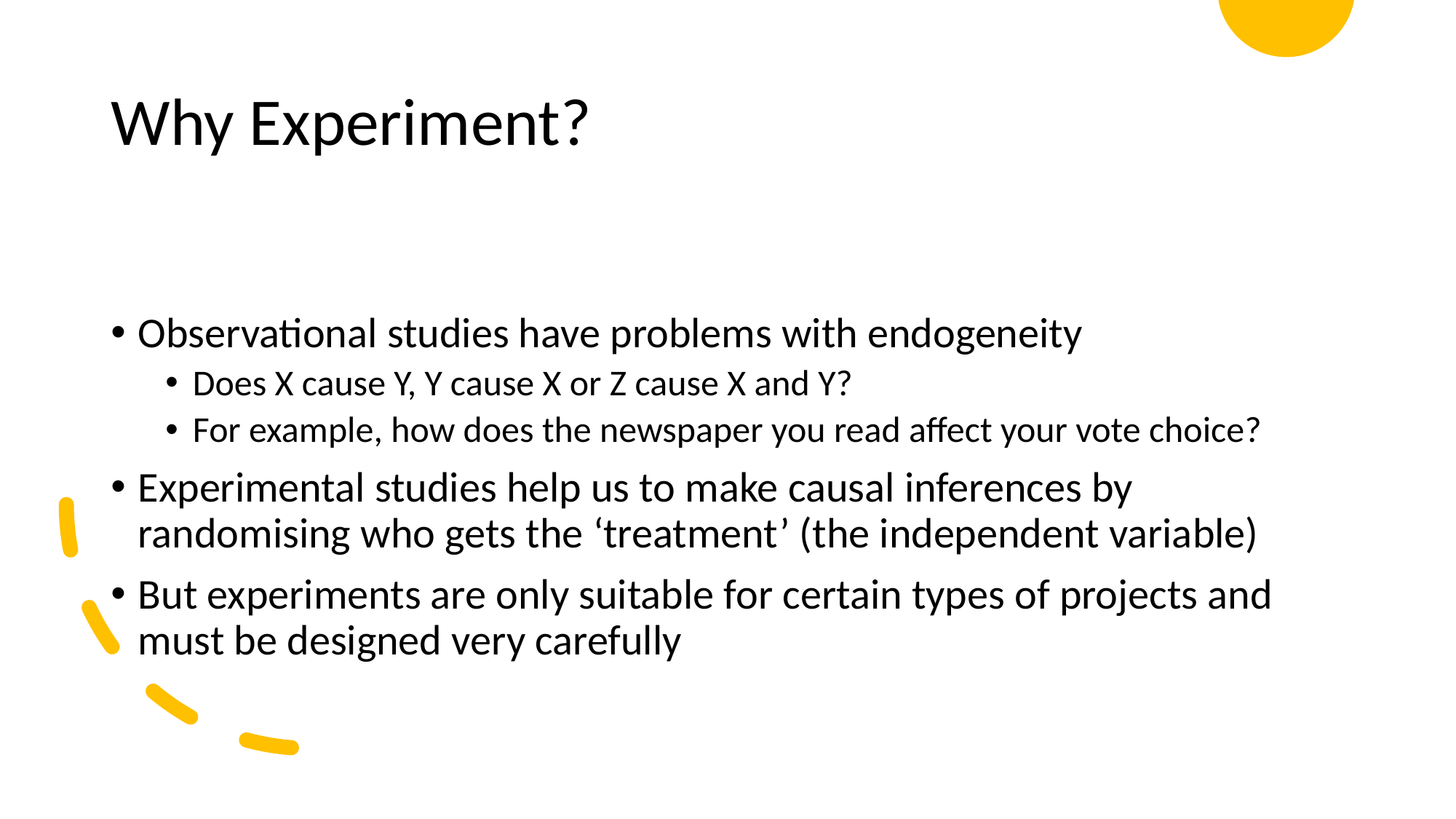

# Why Experiment?

Observational studies have problems with endogeneity
Does X cause Y, Y cause X or Z cause X and Y?
For example, how does the newspaper you read affect your vote choice?
Experimental studies help us to make causal inferences by randomising who gets the ‘treatment’ (the independent variable)
But experiments are only suitable for certain types of projects and must be designed very carefully